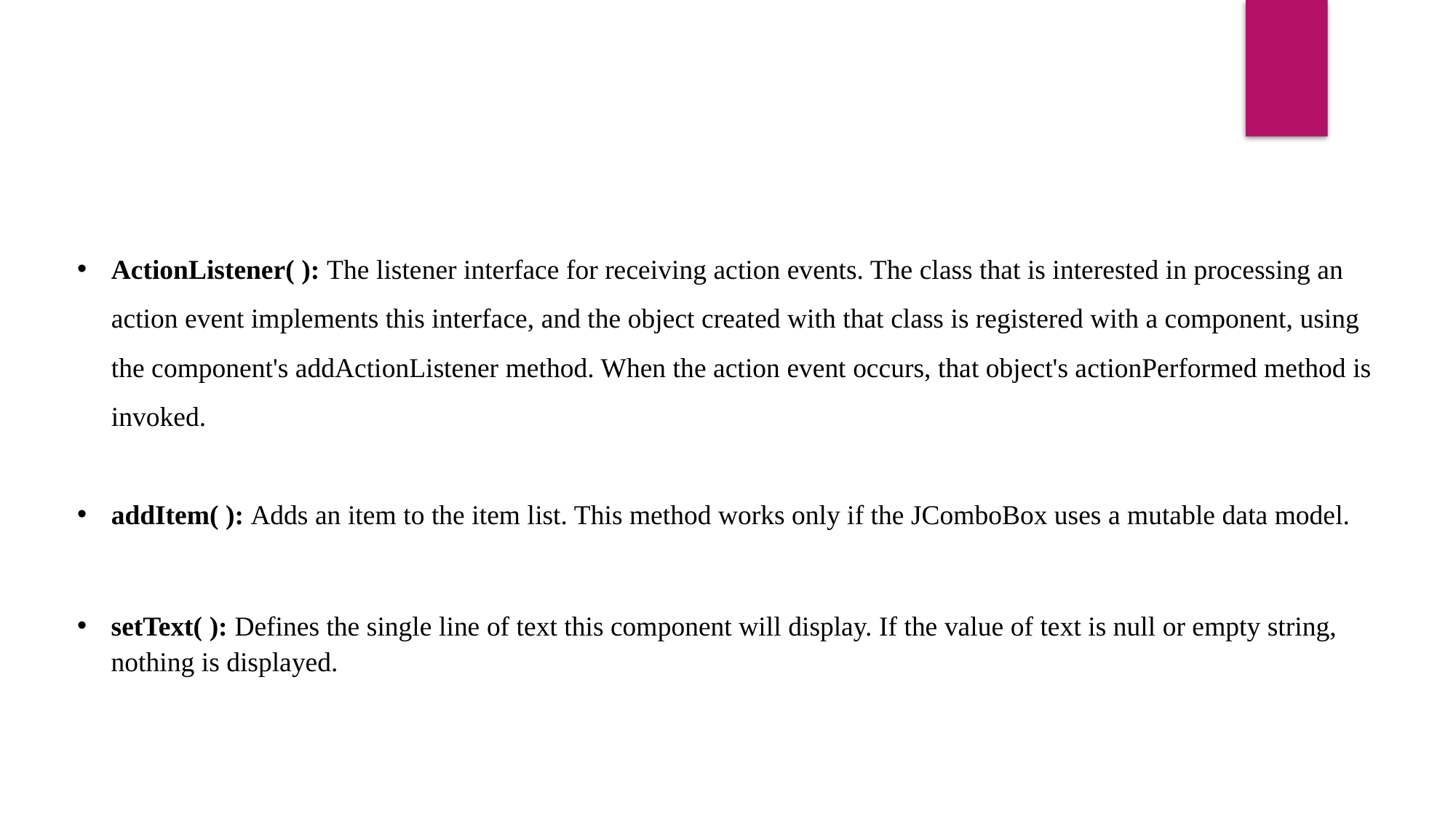

ActionListener( ): The listener interface for receiving action events. The class that is interested in processing an action event implements this interface, and the object created with that class is registered with a component, using the component's addActionListener method. When the action event occurs, that object's actionPerformed method is invoked.

addItem( ): Adds an item to the item list. This method works only if the JComboBox uses a mutable data model.

setText( ): Defines the single line of text this component will display. If the value of text is null or empty string, nothing is displayed.